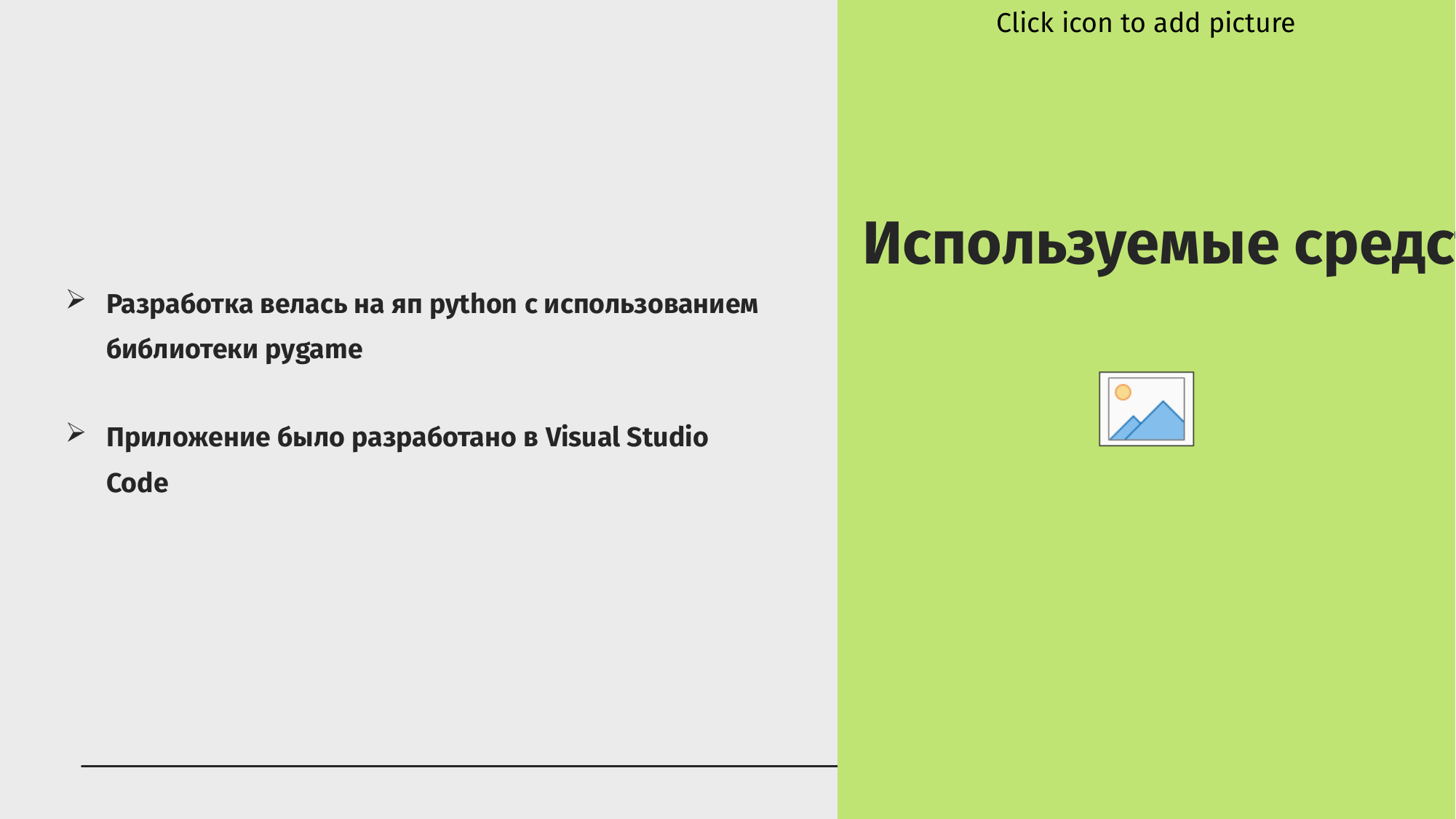

# Используемые средства
Разработка велась на яп python с использованием  библиотеки pygame
Приложение было разработано в Visual Studio Code